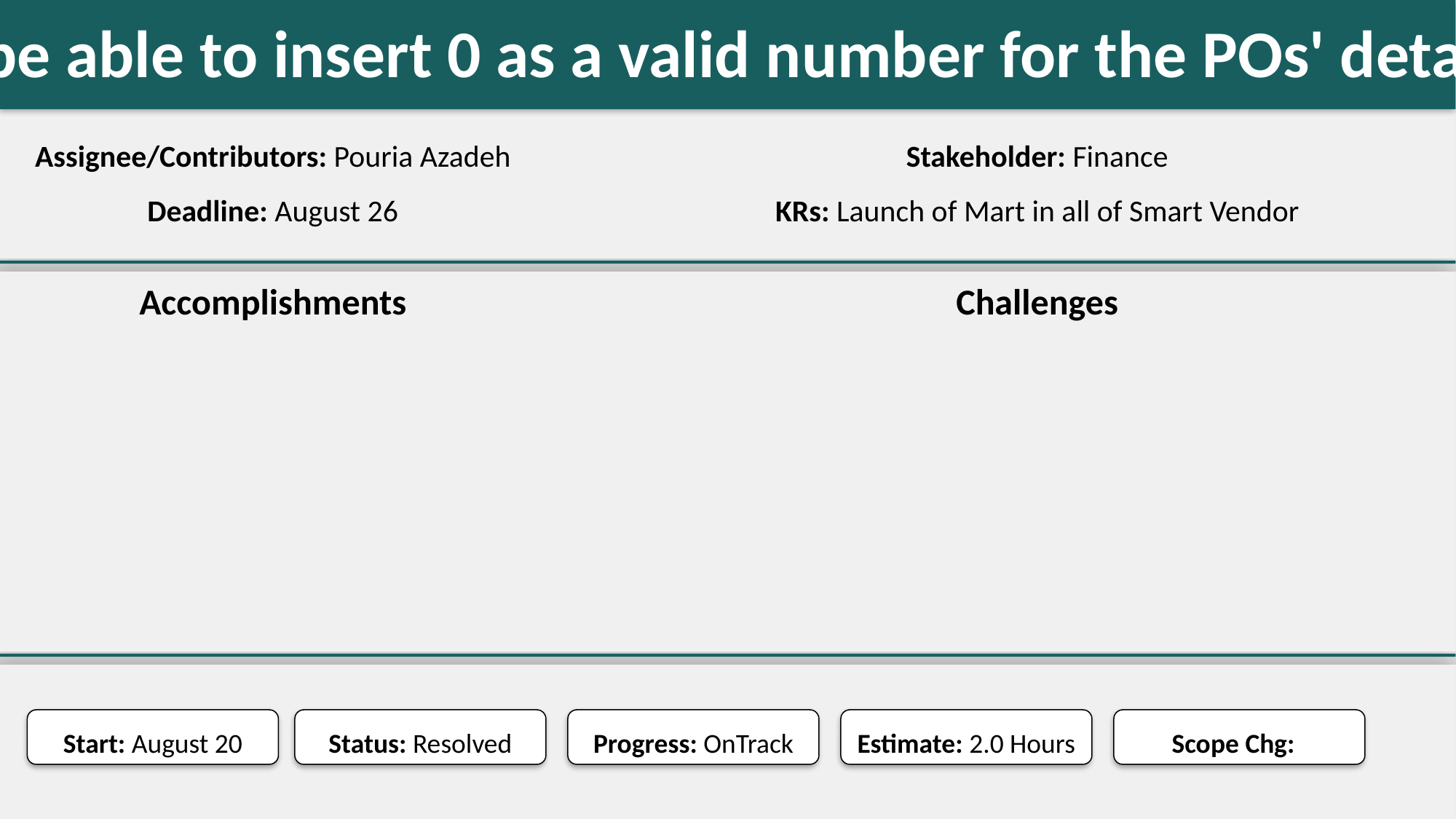

Finance team should be able to insert 0 as a valid number for the POs' details(Back)
#

Assignee/Contributors: Pouria Azadeh

Stakeholder: Finance

Deadline: August 26

KRs: Launch of Mart in all of Smart Vendor

Accomplishments
Challenges

Start: August 20

Status: Resolved

Progress: OnTrack

Estimate: 2.0 Hours

Scope Chg: